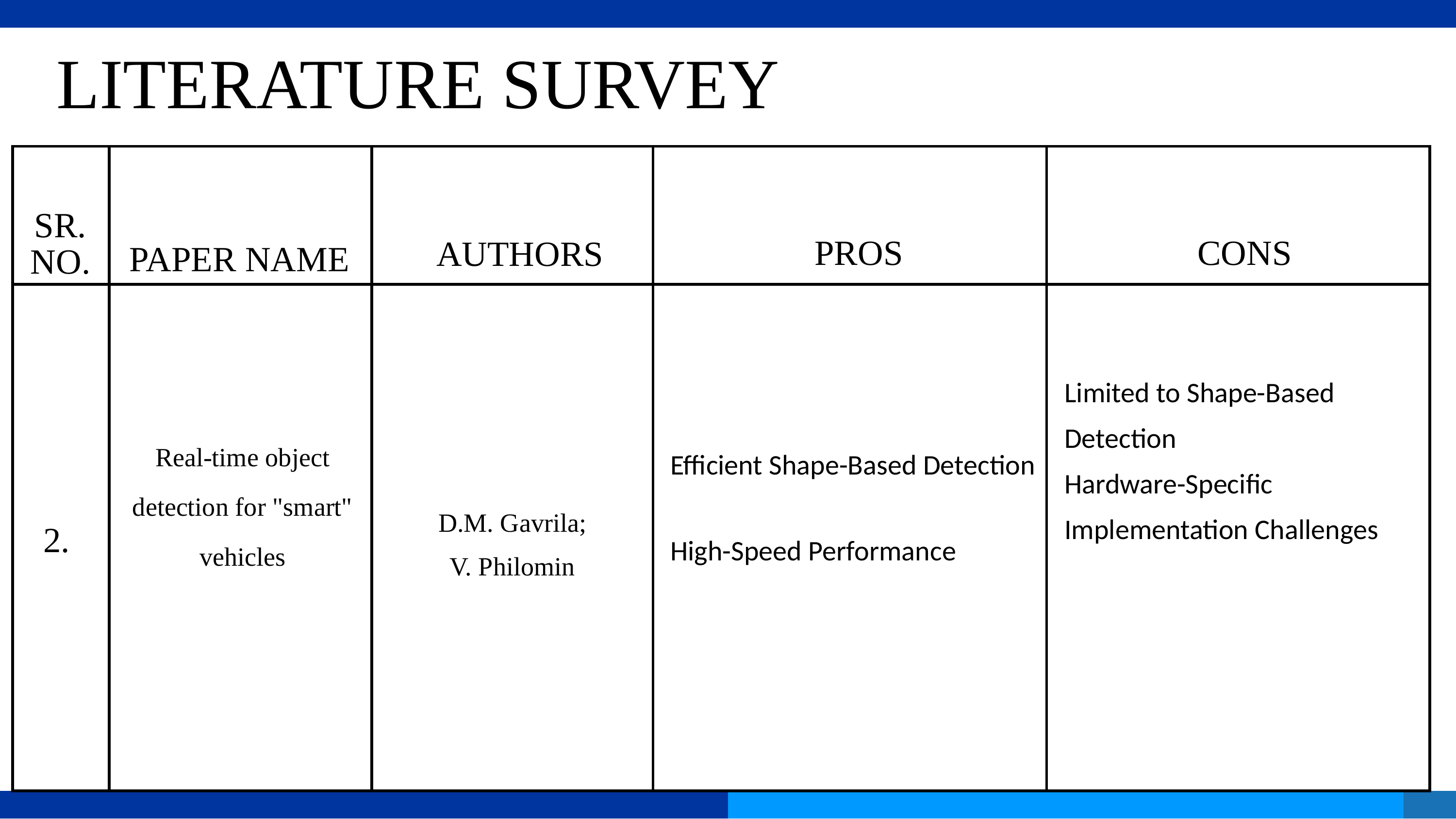

LITERATURE SURVEY
|  |  |  |  |  |
| --- | --- | --- | --- | --- |
|  |  | D.M. Gavrila; V. Philomin |  |  |
PROS
CONS
AUTHORS
SR. NO.
PAPER NAME

Limited to Shape-Based Detection
Hardware-Specific Implementation Challenges

Real-time object detection for "smart" vehicles
Efficient Shape-Based Detection

High-Speed Performance
2.